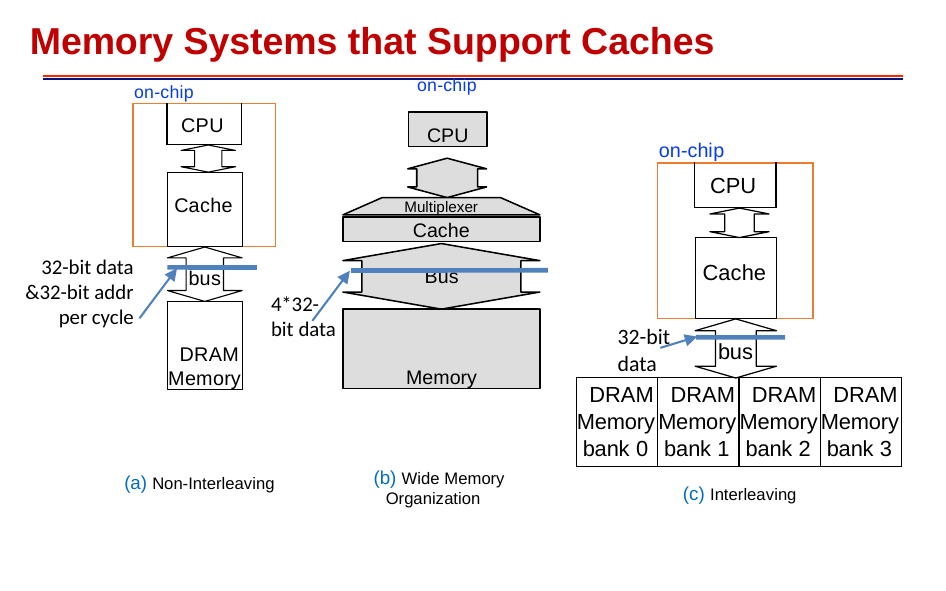

Memory Systems that Support Caches
on-chip
on-chip
|  | CPU |  |
| --- | --- | --- |
| Cache |  |  |
CPU
on-chip

|  | CPU |  |
| --- | --- | --- |
| Cache |  |  |
Multiplexer

Cache

32-bit data &32-bit addr
per cycle

bus
Bus

4*32-bit data

DRAM
Memory

Memory
32-bit data

bus

| DRAM Memory bank 0 | DRAM Memory bank 1 | DRAM Memory bank 2 | DRAM Memory bank 3 |
| --- | --- | --- | --- |
(b) Wide Memory  Organization
(a) Non-Interleaving
(c) Interleaving